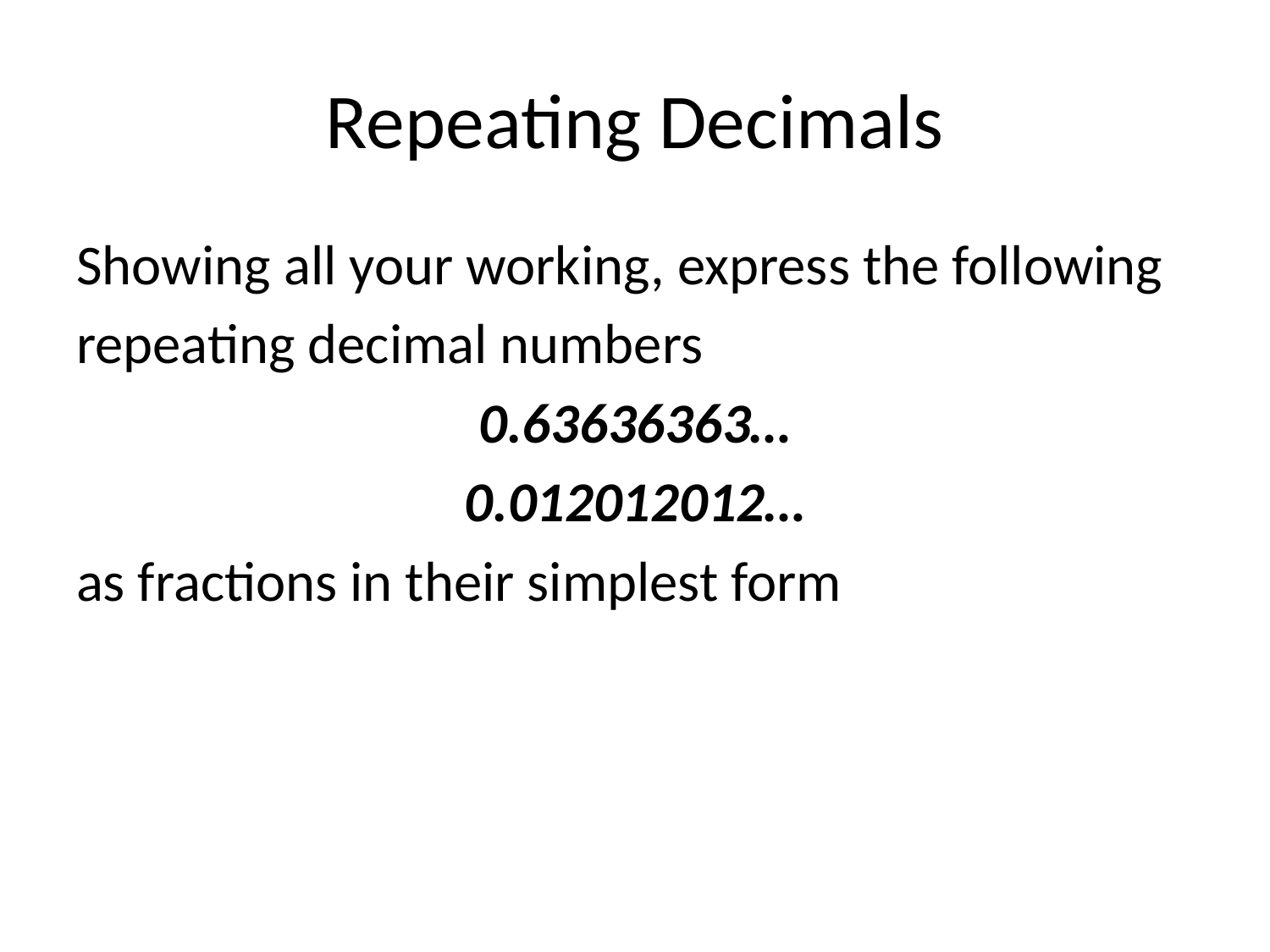

# Repeating Decimals
Showing all your working, express the following
repeating decimal numbers
0.63636363…
0.012012012…
as fractions in their simplest form